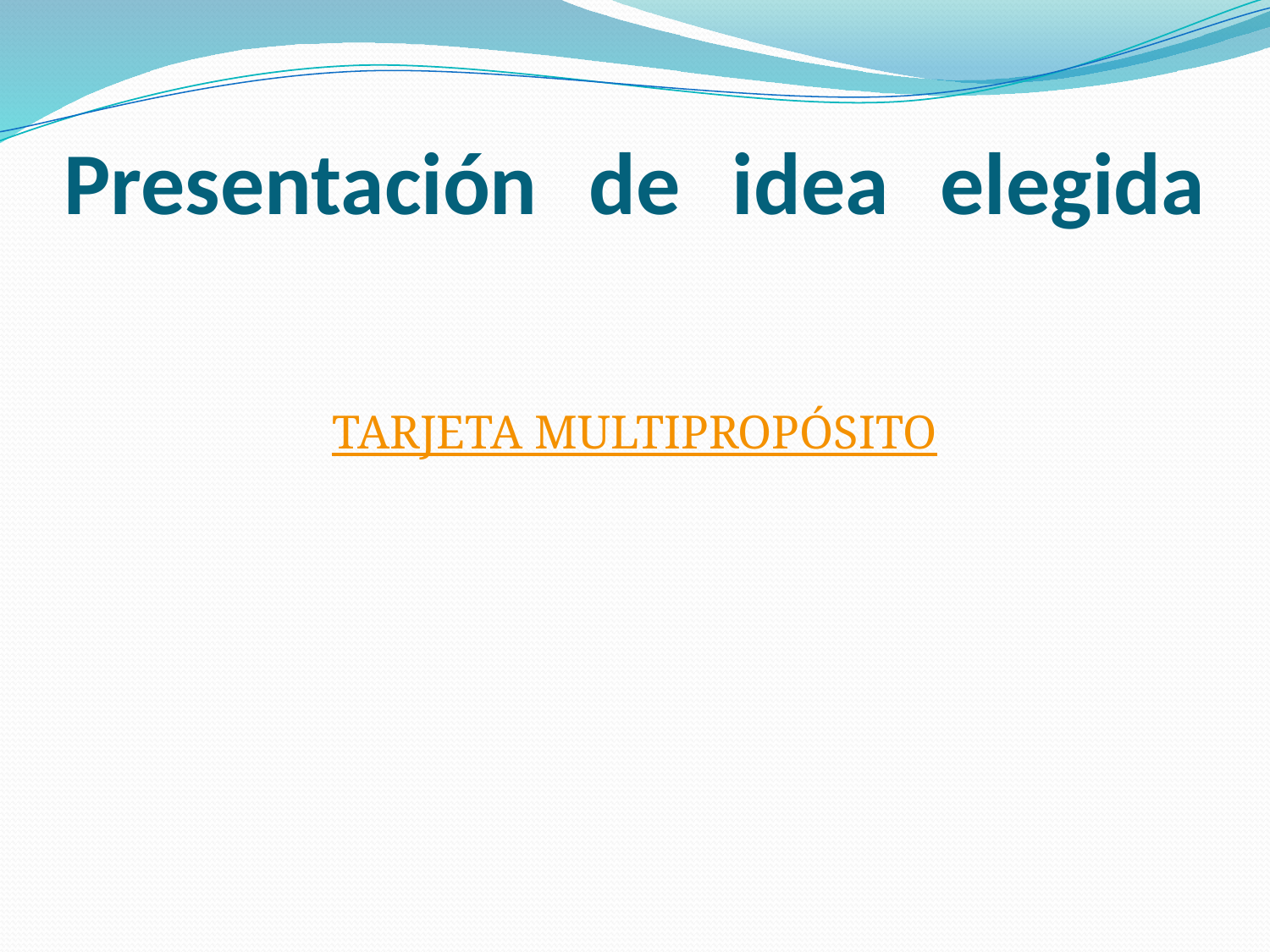

# Presentación de idea elegida

TARJETA MULTIPROPÓSITO